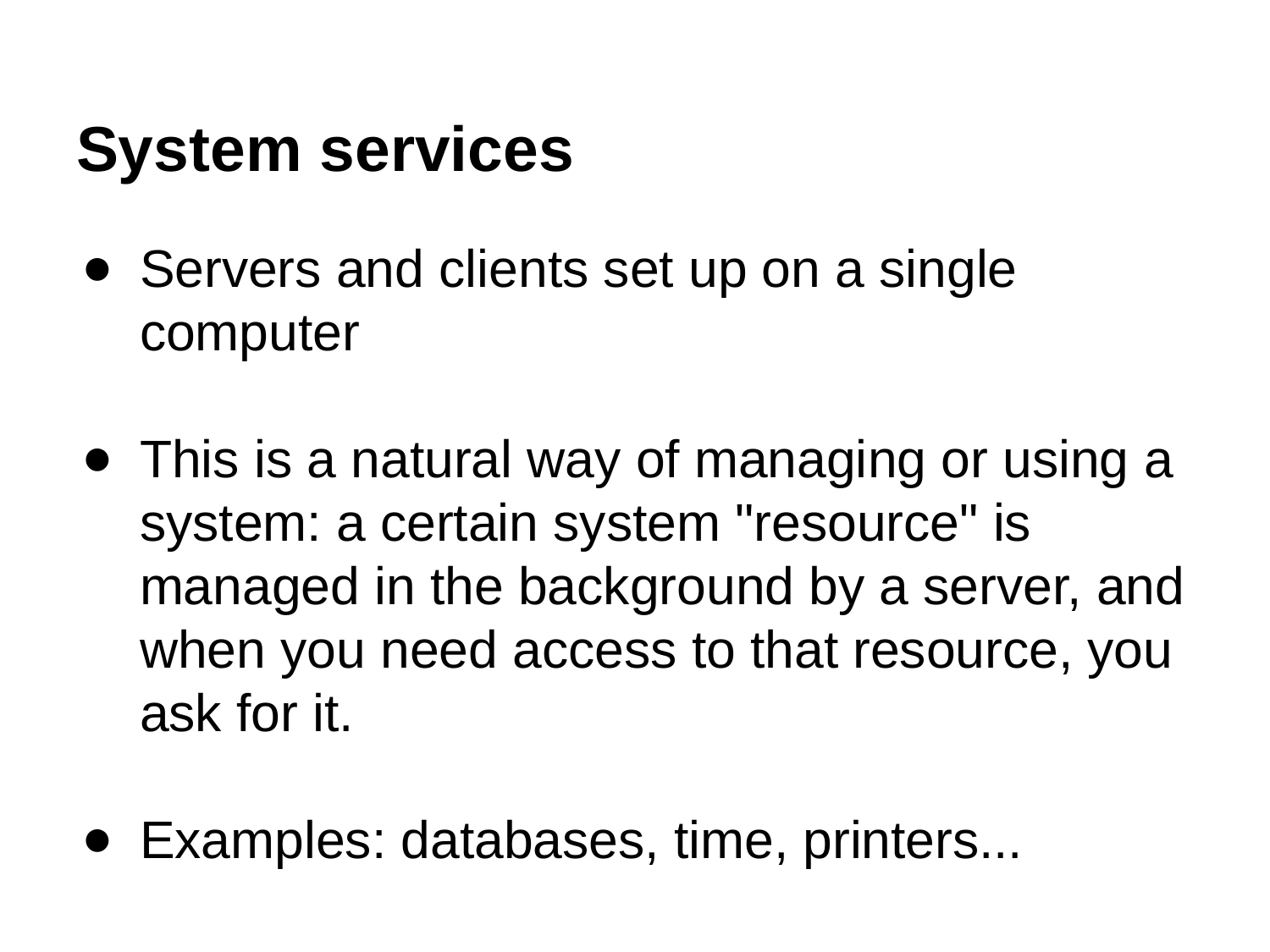

# System services
Servers and clients set up on a single computer
This is a natural way of managing or using a system: a certain system "resource" is managed in the background by a server, and when you need access to that resource, you ask for it.
Examples: databases, time, printers...